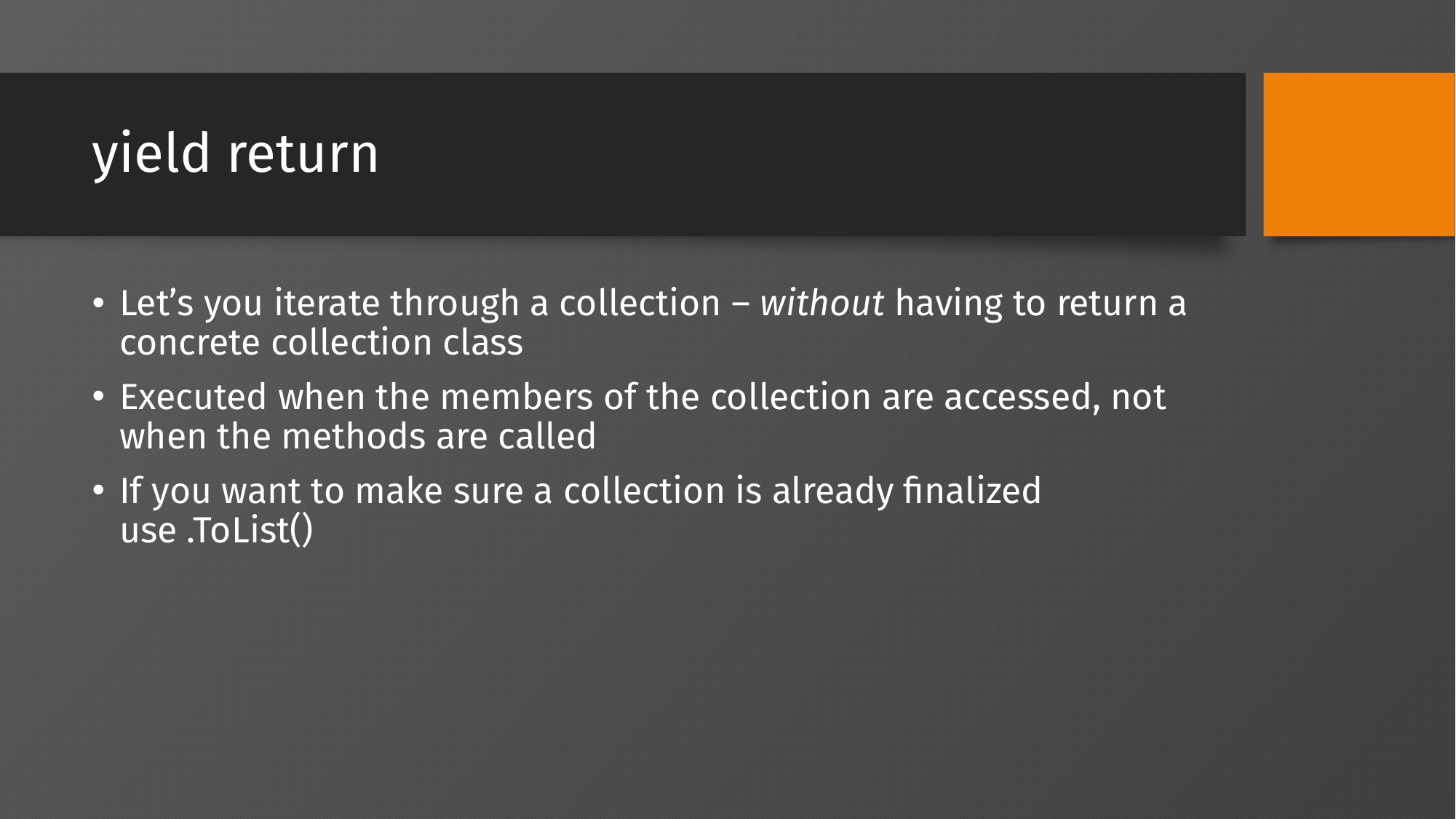

# yield return
Let’s you iterate through a collection – without having to return a concrete collection class
Executed when the members of the collection are accessed, not when the methods are called
If you want to make sure a collection is already finalized use .ToList()